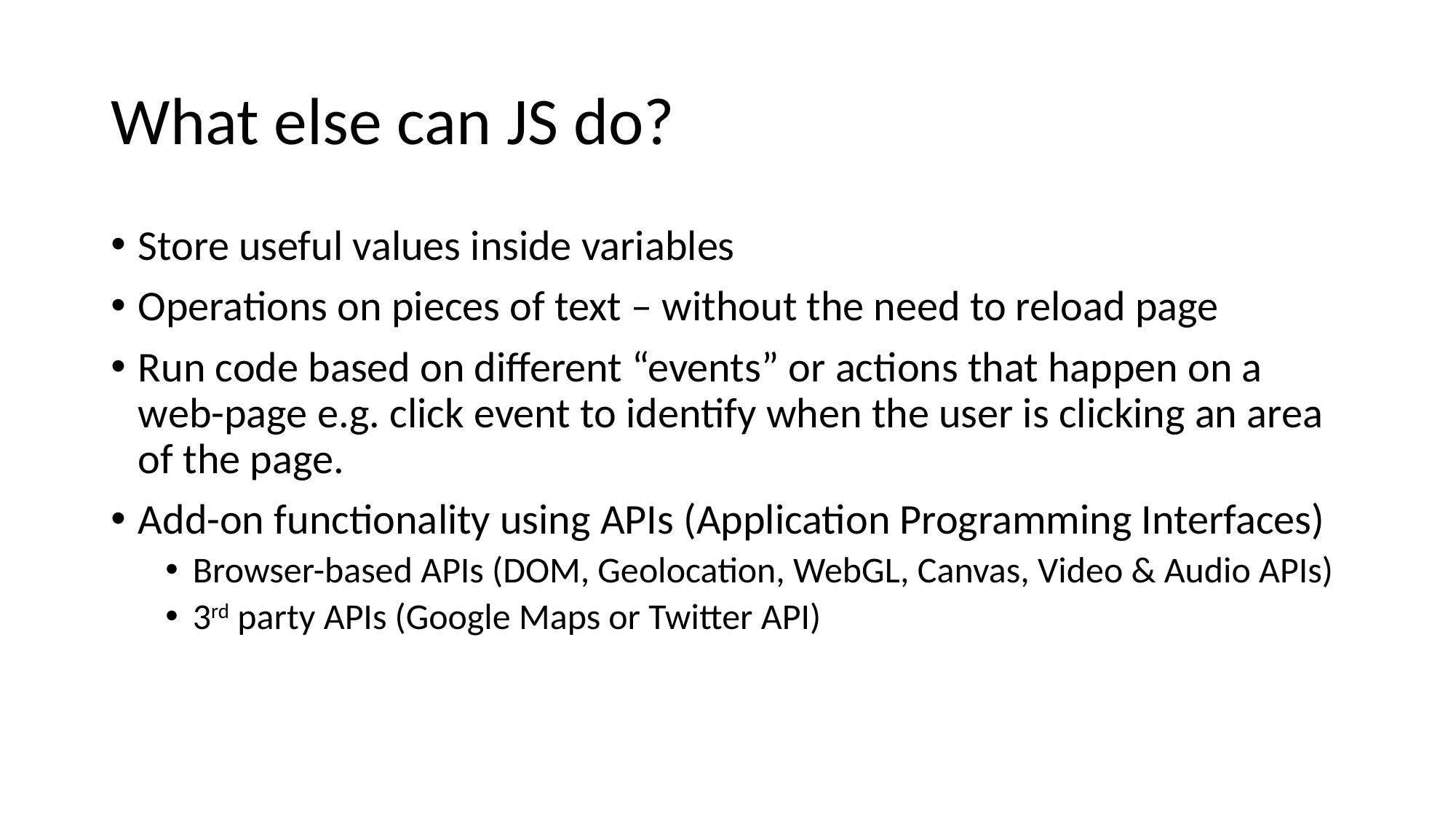

# What else can JS do?
Store useful values inside variables
Operations on pieces of text – without the need to reload page
Run code based on different “events” or actions that happen on a web-page e.g. click event to identify when the user is clicking an area of the page.
Add-on functionality using APIs (Application Programming Interfaces)
Browser-based APIs (DOM, Geolocation, WebGL, Canvas, Video & Audio APIs)
3rd party APIs (Google Maps or Twitter API)